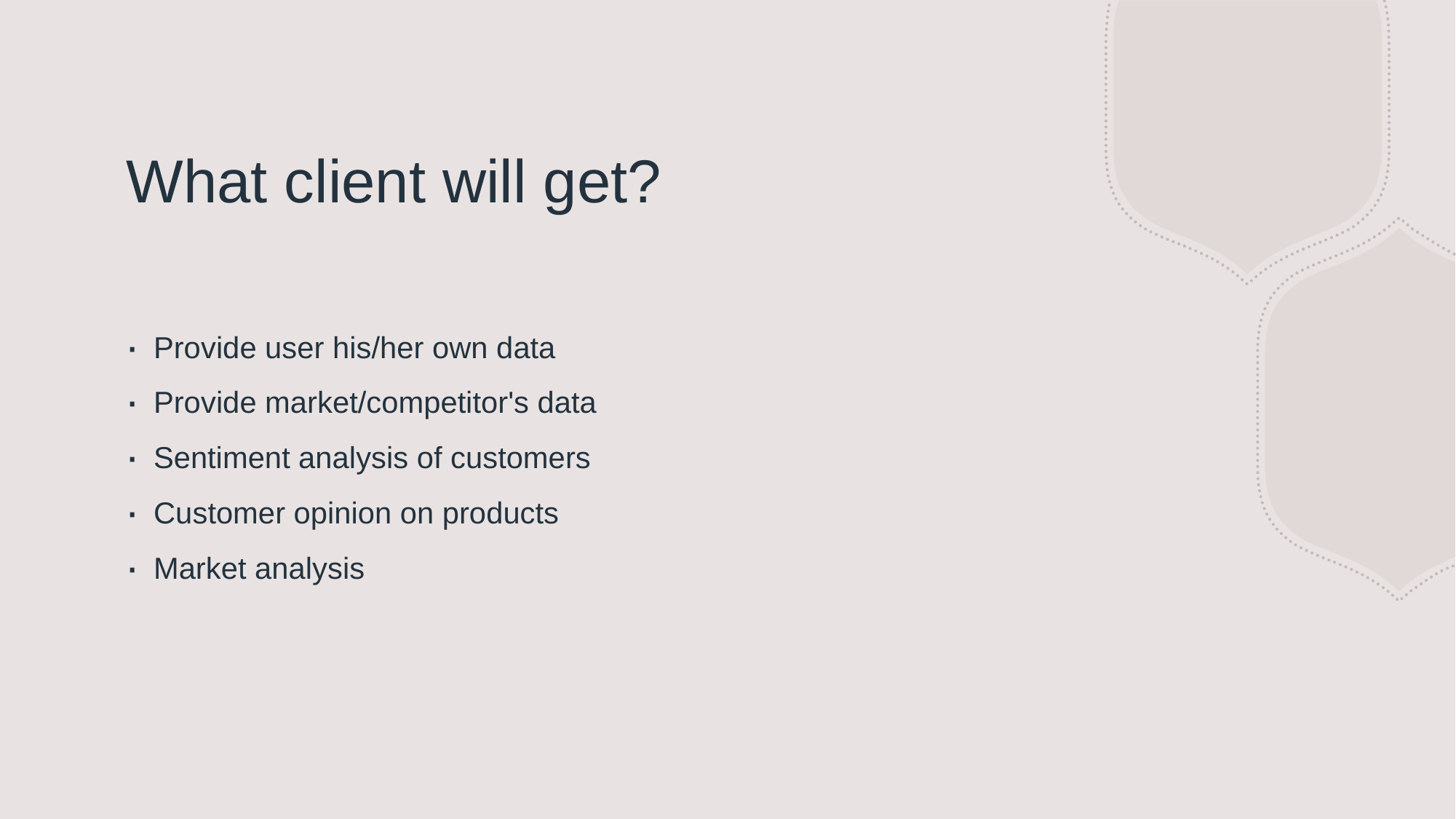

# What client will get?
Provide user his/her own data
Provide market/competitor's data
Sentiment analysis of customers
Customer opinion on products
Market analysis